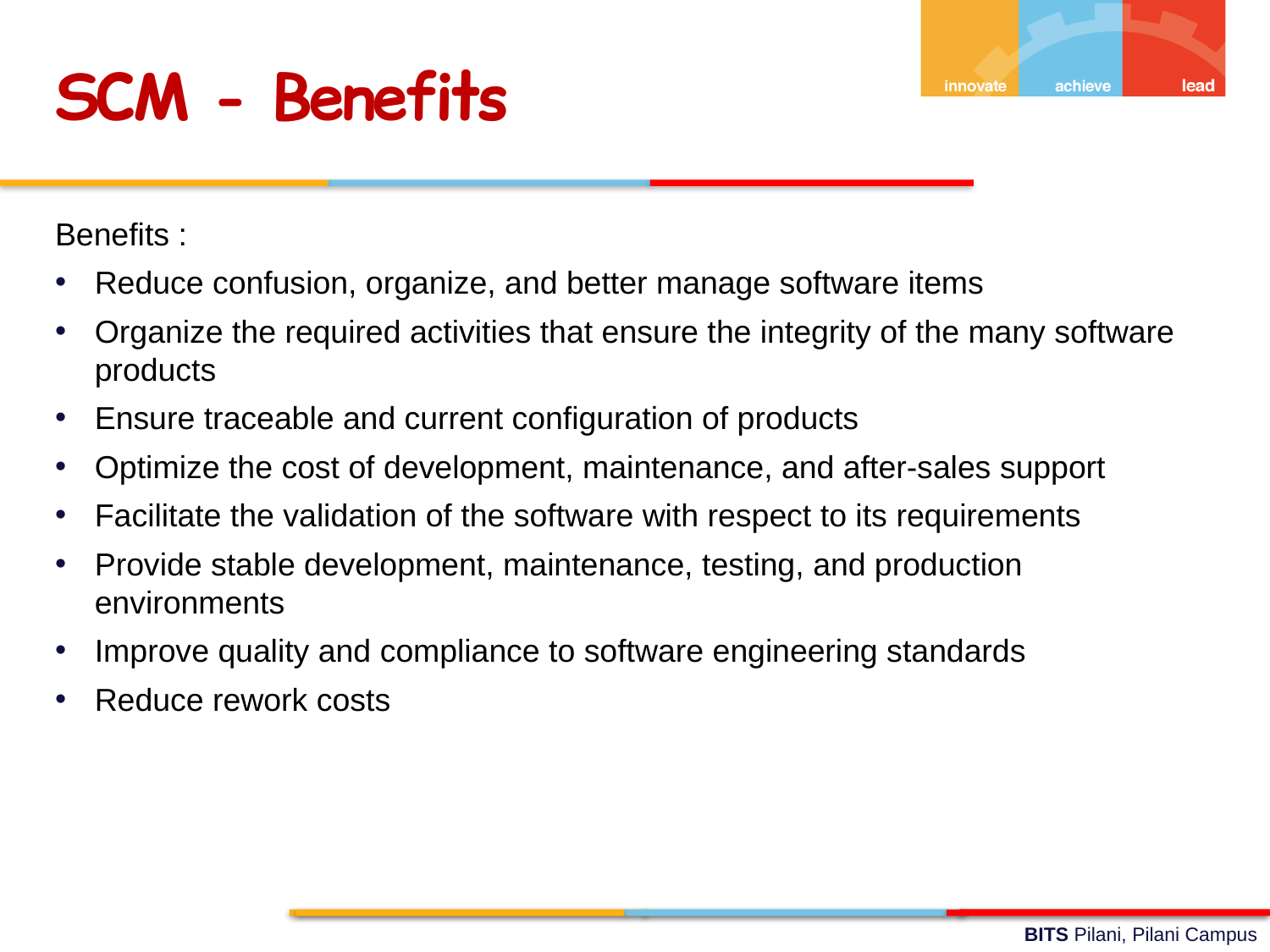

SCM - Benefits
Benefits :
Reduce confusion, organize, and better manage software items
Organize the required activities that ensure the integrity of the many software products
Ensure traceable and current configuration of products
Optimize the cost of development, maintenance, and after-sales support
Facilitate the validation of the software with respect to its requirements
Provide stable development, maintenance, testing, and production environments
Improve quality and compliance to software engineering standards
Reduce rework costs